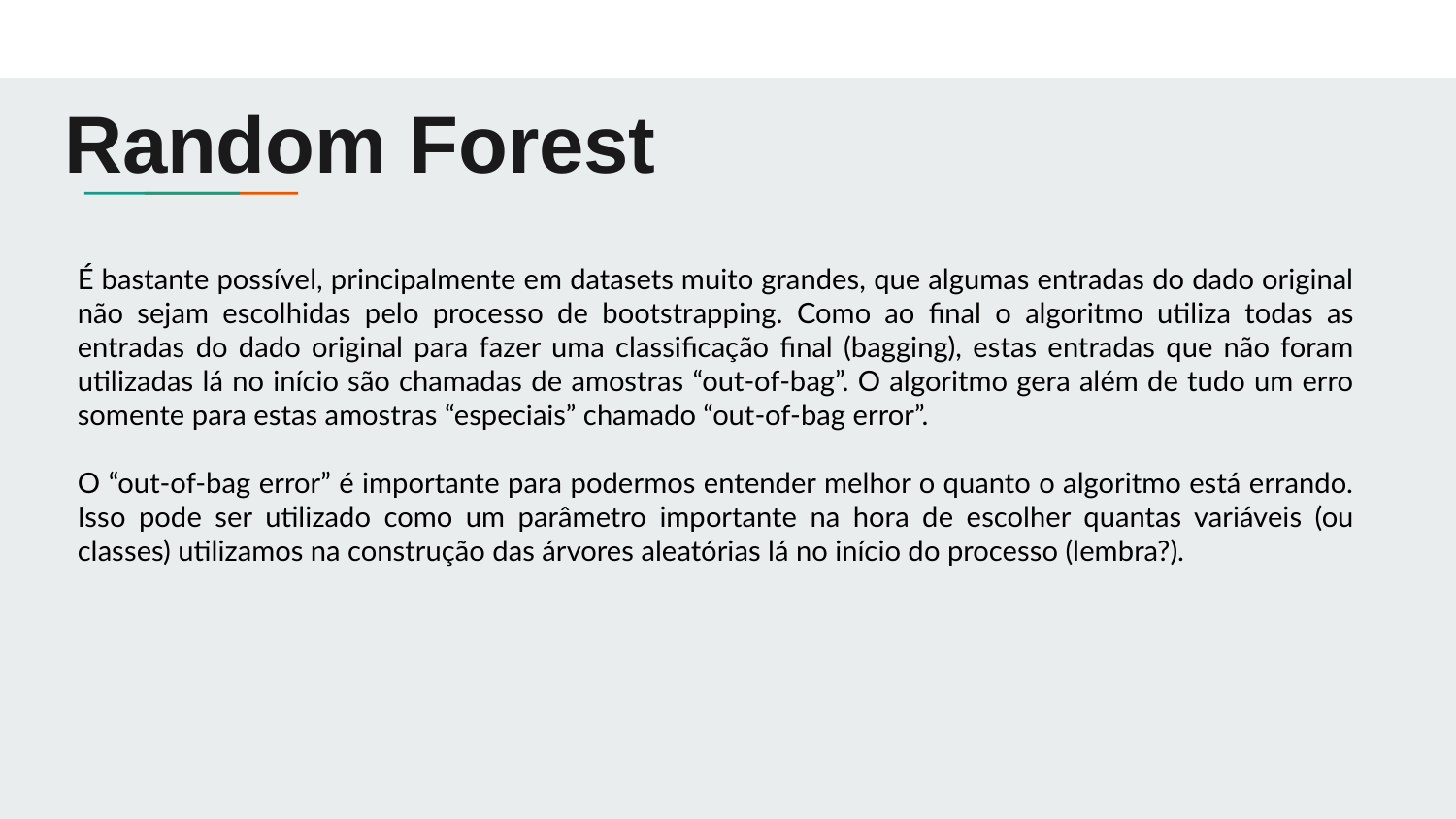

# Random Forest
É bastante possível, principalmente em datasets muito grandes, que algumas entradas do dado original não sejam escolhidas pelo processo de bootstrapping. Como ao final o algoritmo utiliza todas as entradas do dado original para fazer uma classificação final (bagging), estas entradas que não foram utilizadas lá no início são chamadas de amostras “out-of-bag”. O algoritmo gera além de tudo um erro somente para estas amostras “especiais” chamado “out-of-bag error”.

O “out-of-bag error” é importante para podermos entender melhor o quanto o algoritmo está errando. Isso pode ser utilizado como um parâmetro importante na hora de escolher quantas variáveis (ou classes) utilizamos na construção das árvores aleatórias lá no início do processo (lembra?).